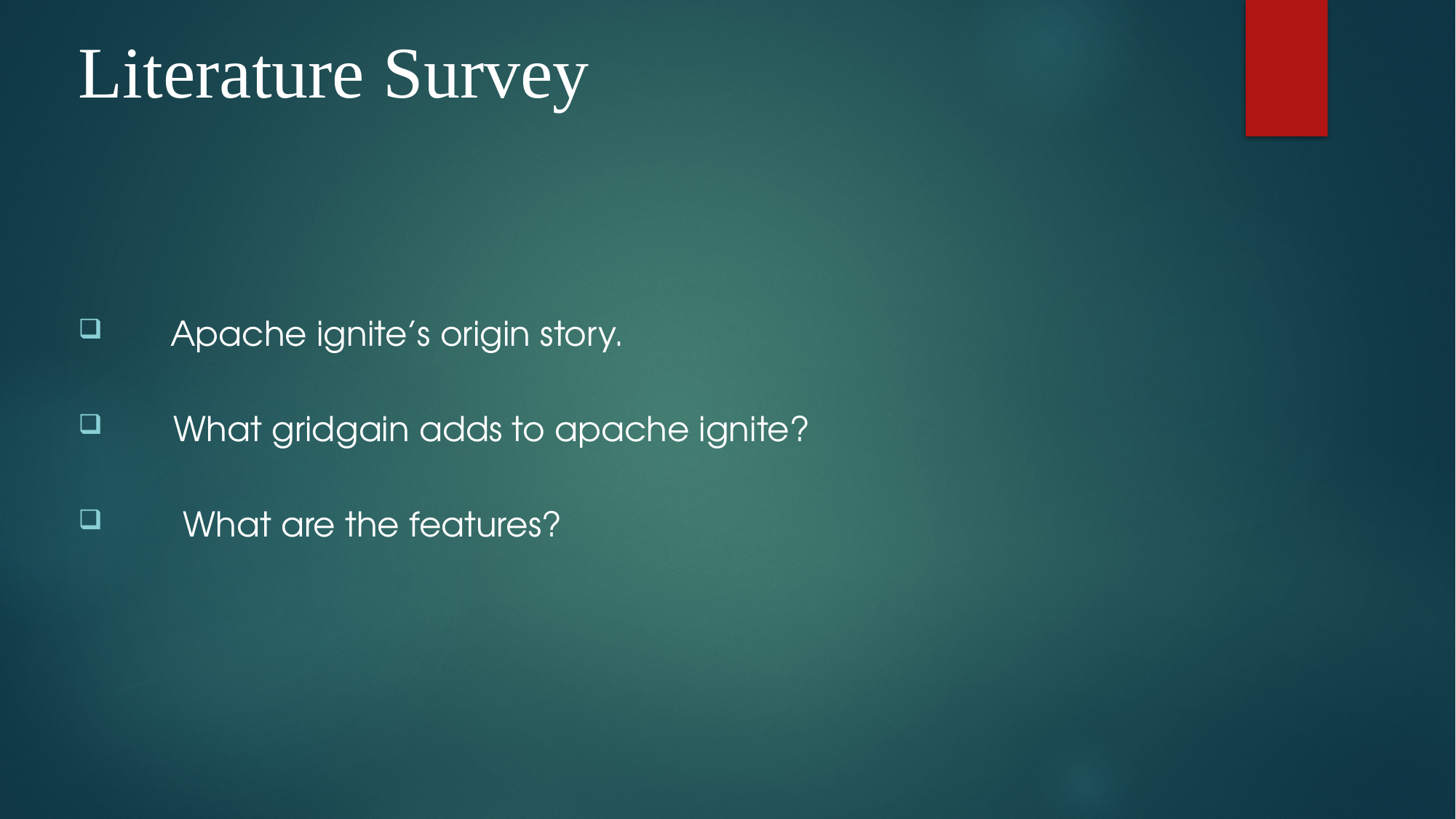

# Literature Survey

Apache ignite’s origin story.

      What gridgain adds to apache ignite?

       What are the features?